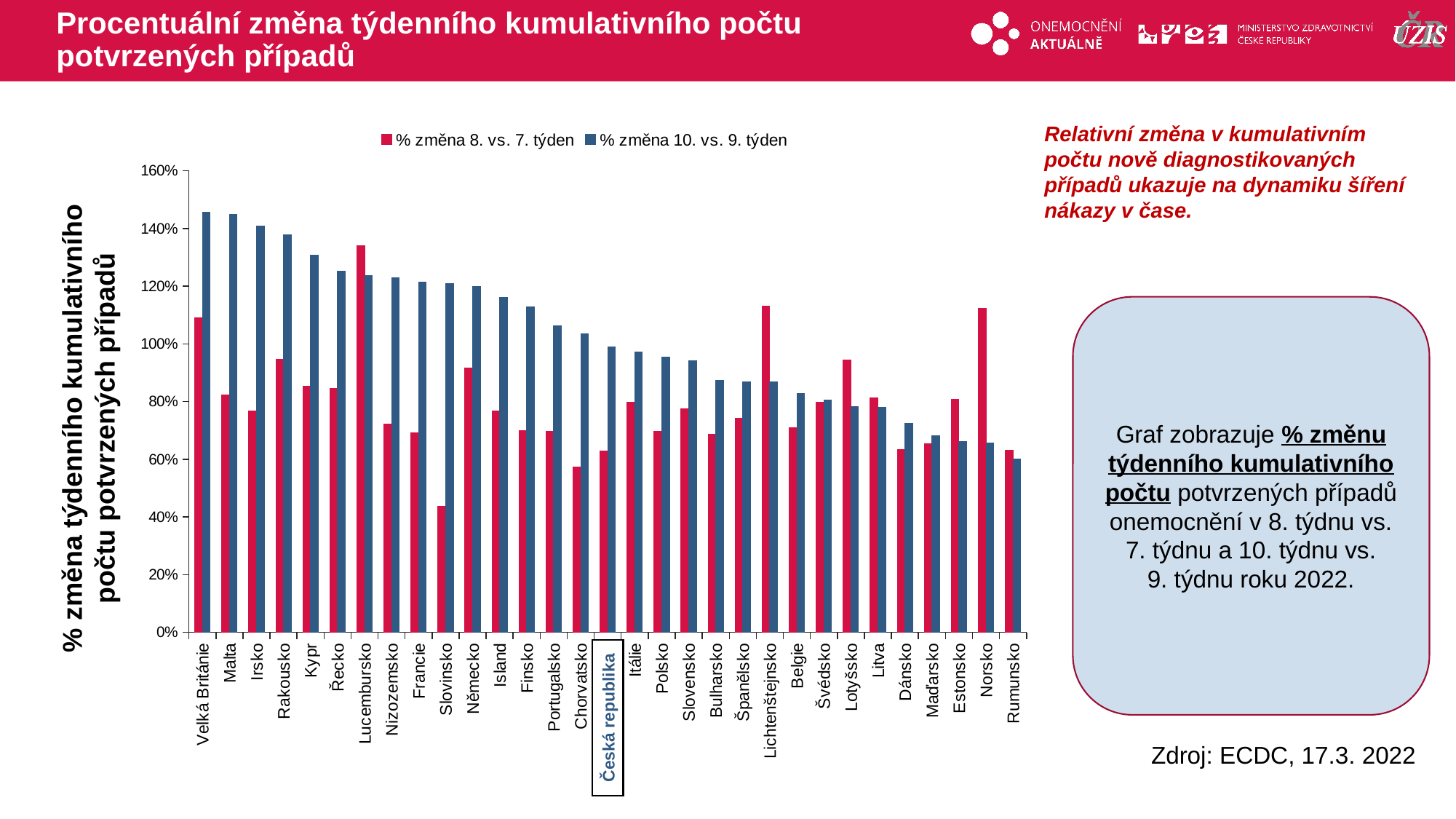

# Procentuální změna týdenního kumulativního počtu potvrzených případů
Relativní změna v kumulativním počtu nově diagnostikovaných případů ukazuje na dynamiku šíření nákazy v čase.

### Chart

| Category | % změna 8. vs. 7. týden | % změna 10. vs. 9. týden |
|---|---|---|
| Velká Británie | 1.090120012571637 | 1.4558226436140547 |
| Malta | 0.8241758241758241 | 1.4487951807228916 |
| Irsko | 0.7683955404750363 | 1.4090316782745451 |
| Rakousko | 0.9476612257594068 | 1.3789603425359989 |
| Kypr | 0.8523236461400588 | 1.3080029368575623 |
| Řecko | 0.8457472562943835 | 1.2512649183113824 |
| Lucembursko | 1.3394370046460782 | 1.2371492934671309 |
| Nizozemsko | 0.7218900691671174 | 1.2292220873300692 |
| Francie | 0.6915875962193475 | 1.2145553824304014 |
| Slovinsko | 0.4378144460472153 | 1.2094231916162563 |
| Německo | 0.9154709554569388 | 1.2000010695482675 |
| Island | 0.7671311758608775 | 1.1624741047647233 |
| Finsko | 0.7000543080446743 | 1.1295358761629601 |
| Portugalsko | 0.6978865943085915 | 1.0622532927526216 |
| Chorvatsko | 0.574494570116324 | 1.035311958405546 |
| Česká republika | 0.6282472407838426 | 0.9900557175011993 |
| Itálie | 0.7986674509758243 | 0.9725867251071645 |
| Polsko | 0.6980636470786328 | 0.9545992402067635 |
| Slovensko | 0.7745545837382573 | 0.9419907185149624 |
| Bulharsko | 0.6869378051914675 | 0.8732232039953899 |
| Španělsko | 0.7424620136757176 | 0.8696782670651702 |
| Lichtenštejnsko | 1.1317073170731706 | 0.8676716917922948 |
| Belgie | 0.7096958355799423 | 0.8277860126667566 |
| Švédsko | 0.7975158084914182 | 0.806397574984046 |
| Lotyšsko | 0.9441193072101245 | 0.7839956952878776 |
| Litva | 0.8123329946181927 | 0.7793919827818133 |
| Dánsko | 0.6349811907642 | 0.7255923535158121 |
| Maďarsko | 0.653767629596602 | 0.6826849733028223 |
| Estonsko | 0.808175539641683 | 0.6608883595783159 |
| Norsko | 1.123228300339698 | 0.6574756437893752 |
| Rumunsko | 0.6314466233794627 | 0.599927366186166 |
Graf zobrazuje % změnu týdenního kumulativního počtu potvrzených případů onemocnění v 8. týdnu vs. 7. týdnu a 10. týdnu vs. 9. týdnu roku 2022.
% změna týdenního kumulativního počtu potvrzených případů
Česká republika
Zdroj: ECDC, 17.3. 2022